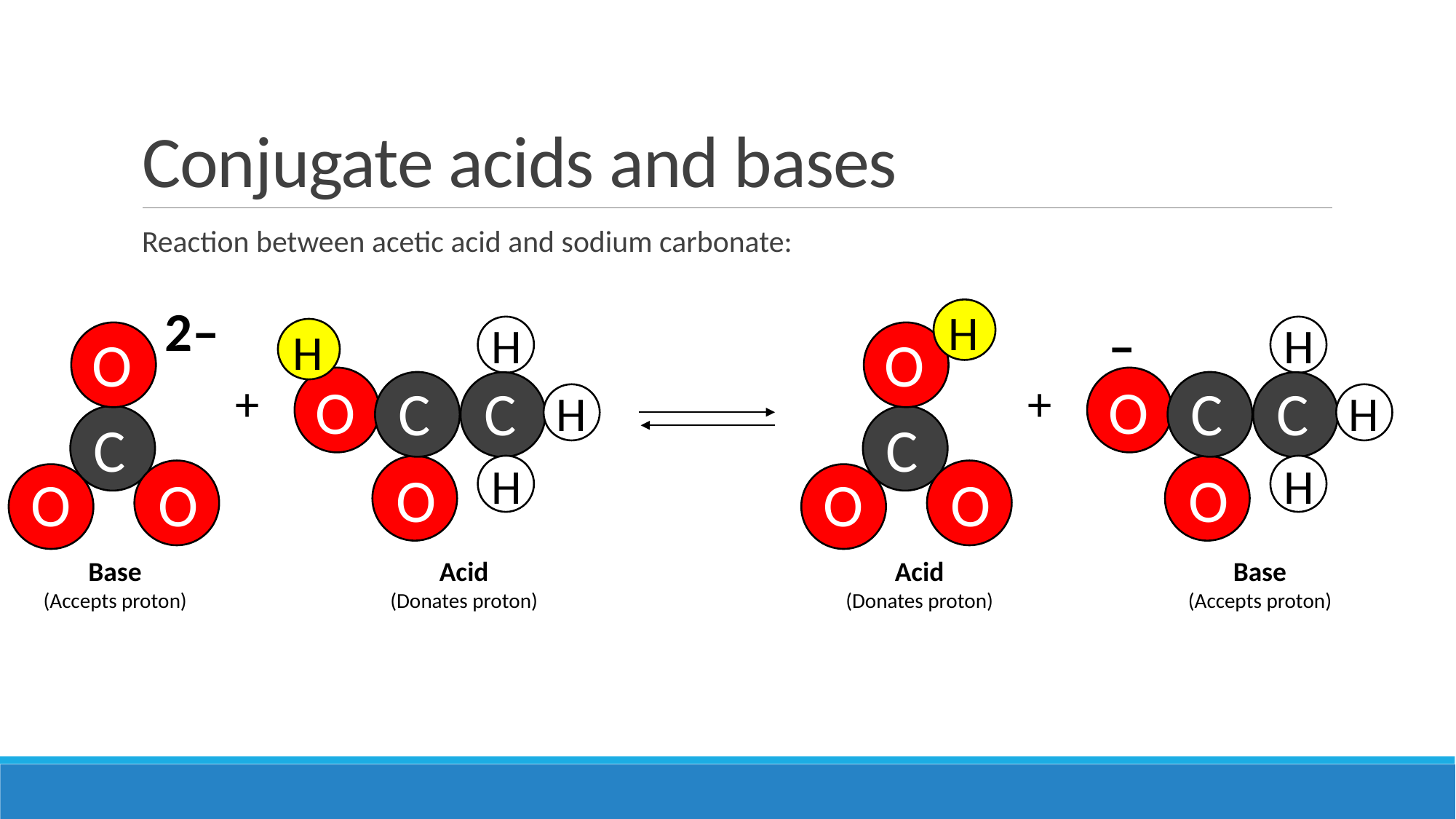

# Conjugate acids and bases
Reaction between acetic acid and sodium carbonate:
2–
H

–
H

–
H

O
C

C

H

H

O
H

O

C
O

O
O

C
O

O
+
+

O
C

C

H

H

O
Base
(Accepts proton)
Acid
(Donates proton)
Acid
(Donates proton)
Base
(Accepts proton)